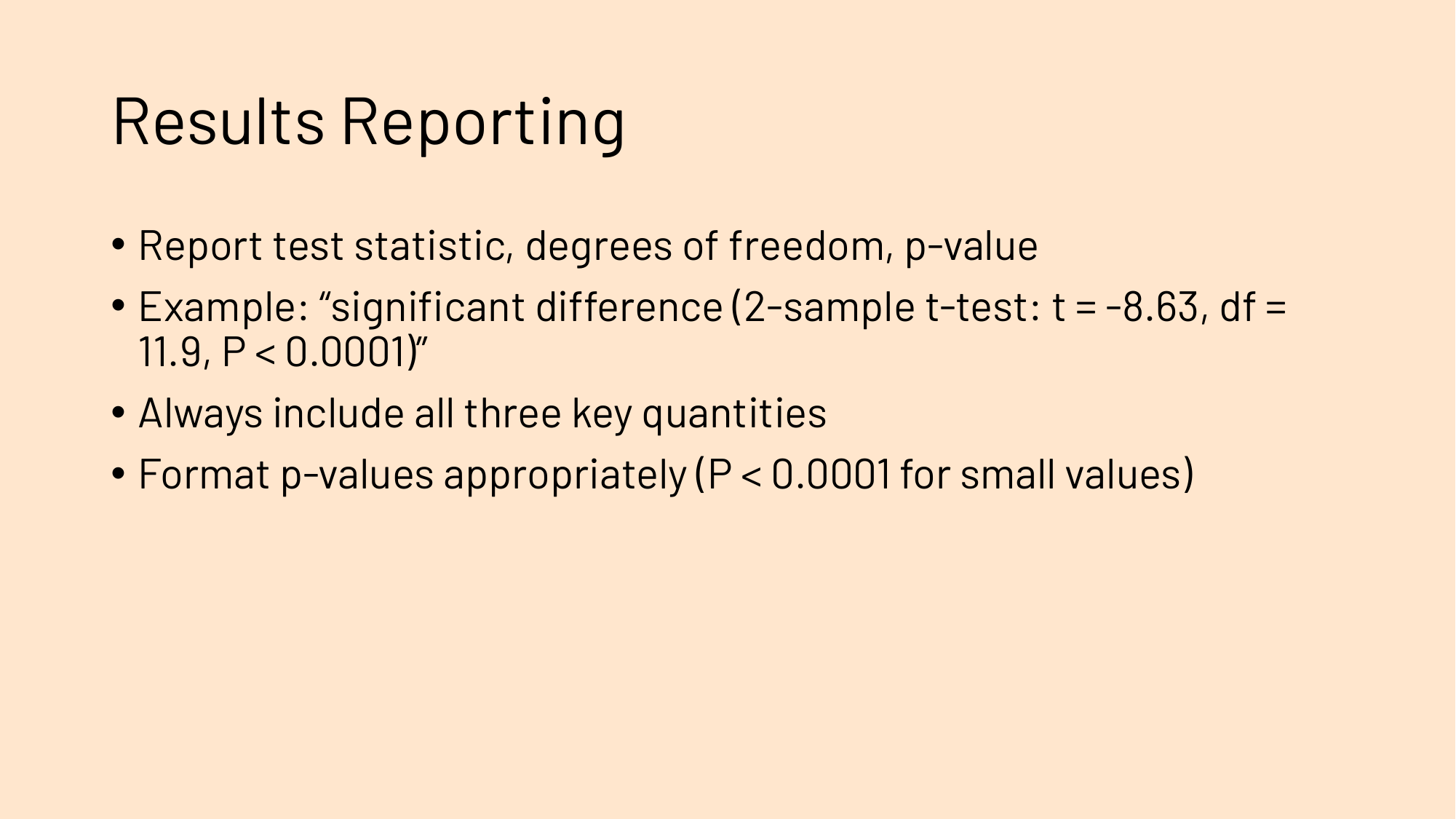

# Results Reporting
Report test statistic, degrees of freedom, p-value
Example: “significant difference (2-sample t-test: t = -8.63, df = 11.9, P < 0.0001)”
Always include all three key quantities
Format p-values appropriately (P < 0.0001 for small values)